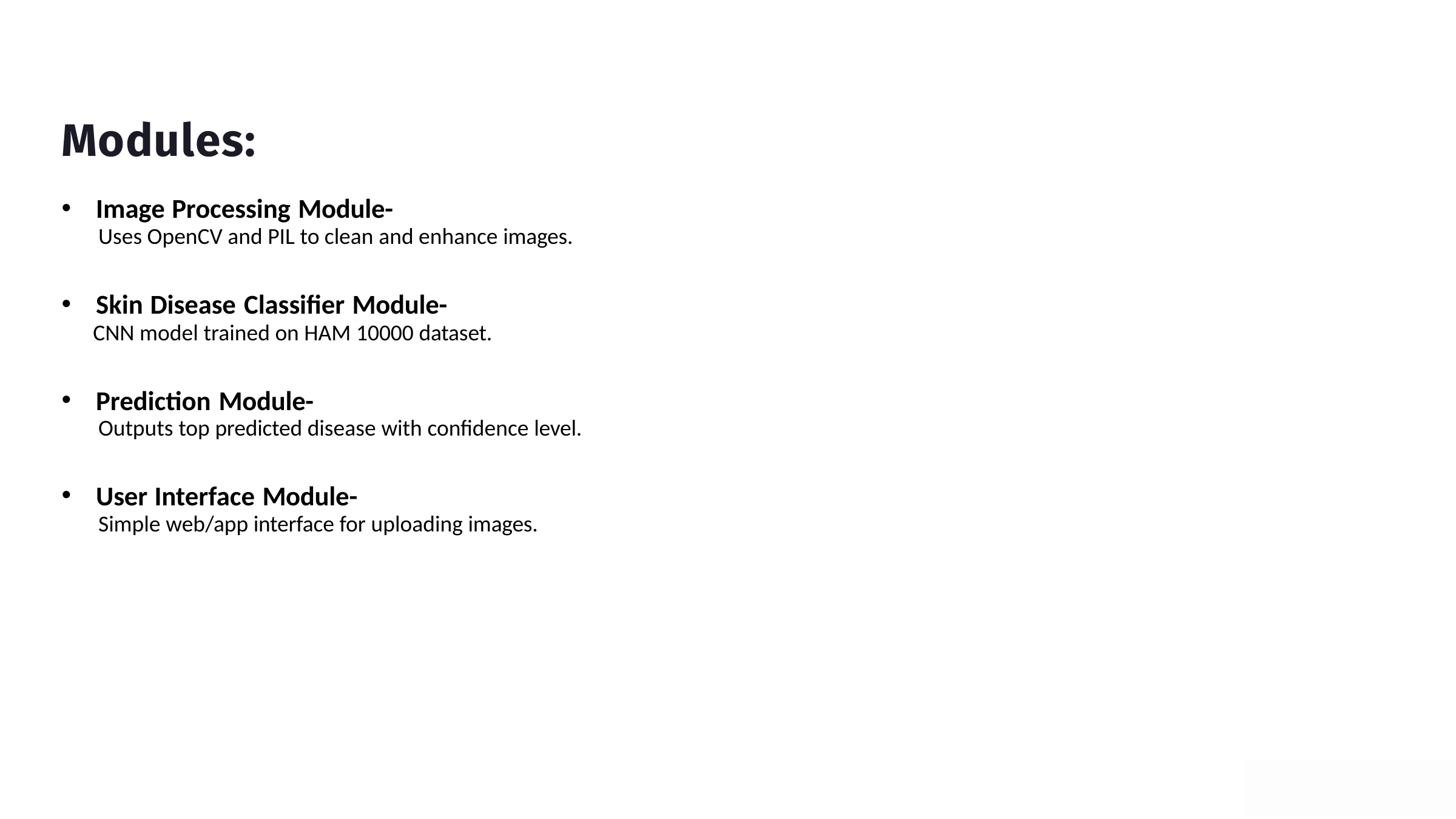

# Modules:
Image Processing Module-
Uses OpenCV and PIL to clean and enhance images.

Skin Disease Classifier Module-
CNN model trained on HAM 10000 dataset.

Prediction Module-
Outputs top predicted disease with confidence level.

User Interface Module-
Simple web/app interface for uploading images.